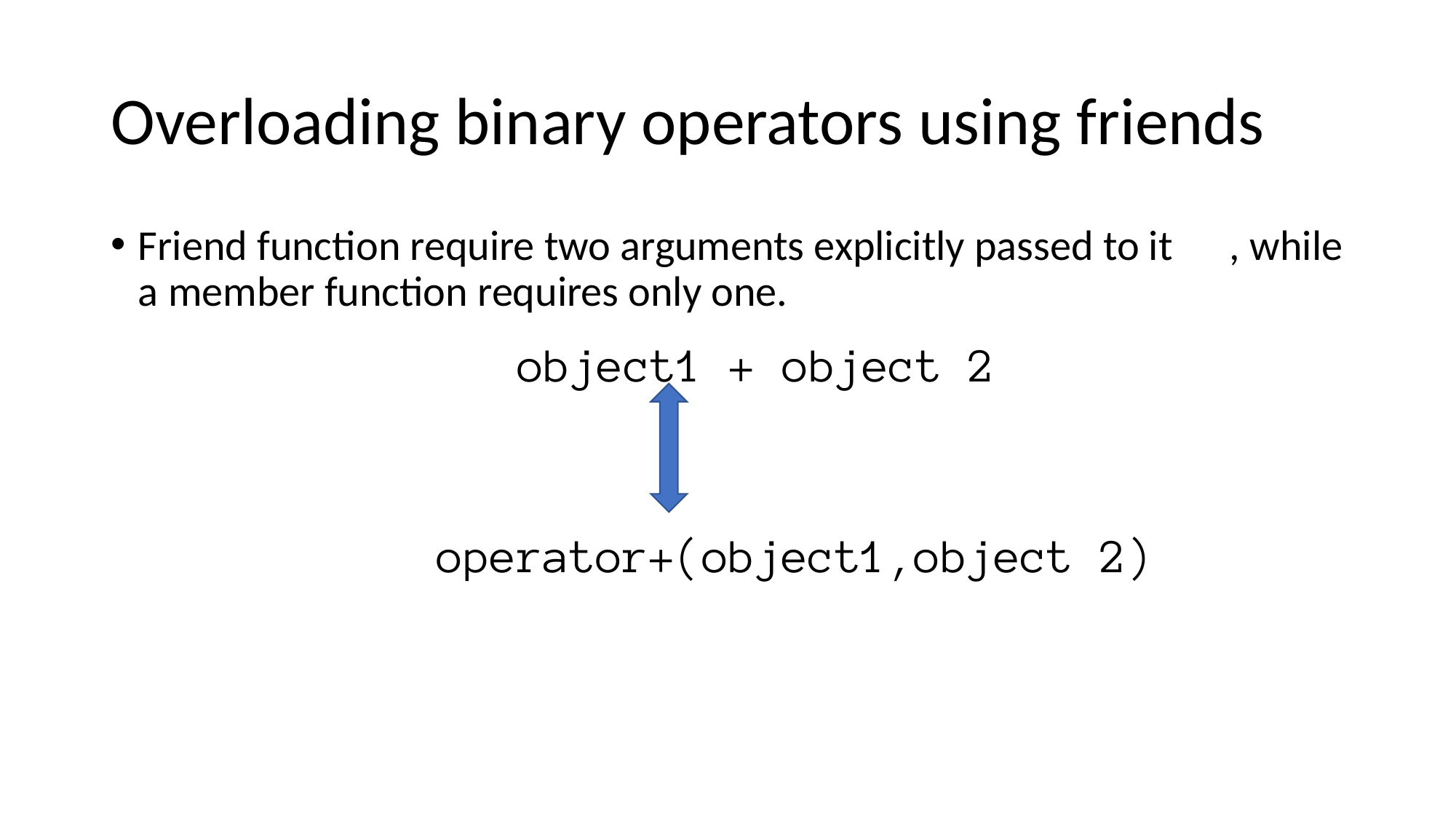

# Overloading binary operators using friends
Friend function require two arguments explicitly passed to it	, while a member function requires only one.

object1 + object 2

operator+(object1,object 2)